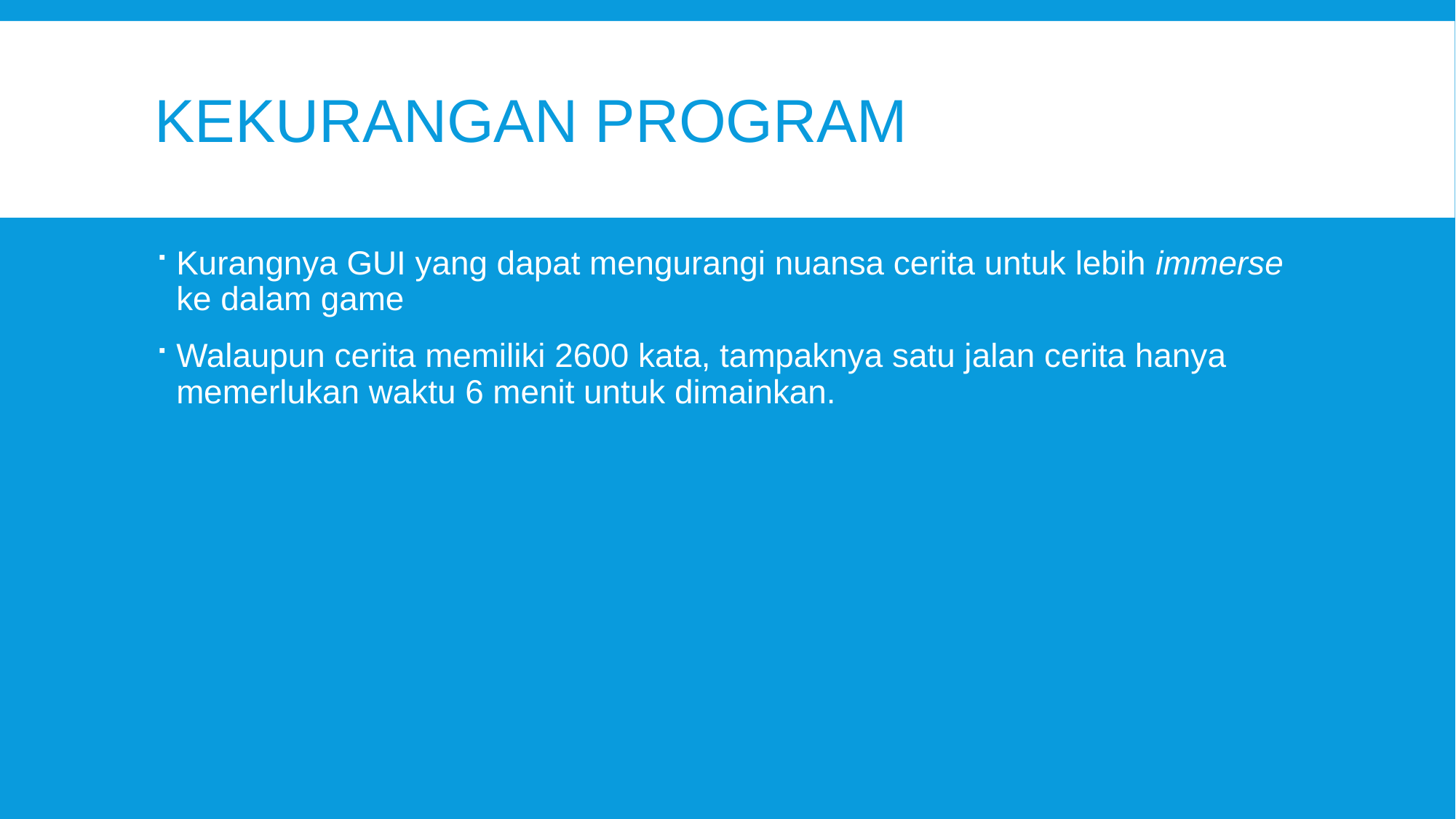

# Kekurangan program
Kurangnya GUI yang dapat mengurangi nuansa cerita untuk lebih immerse ke dalam game
Walaupun cerita memiliki 2600 kata, tampaknya satu jalan cerita hanya memerlukan waktu 6 menit untuk dimainkan.